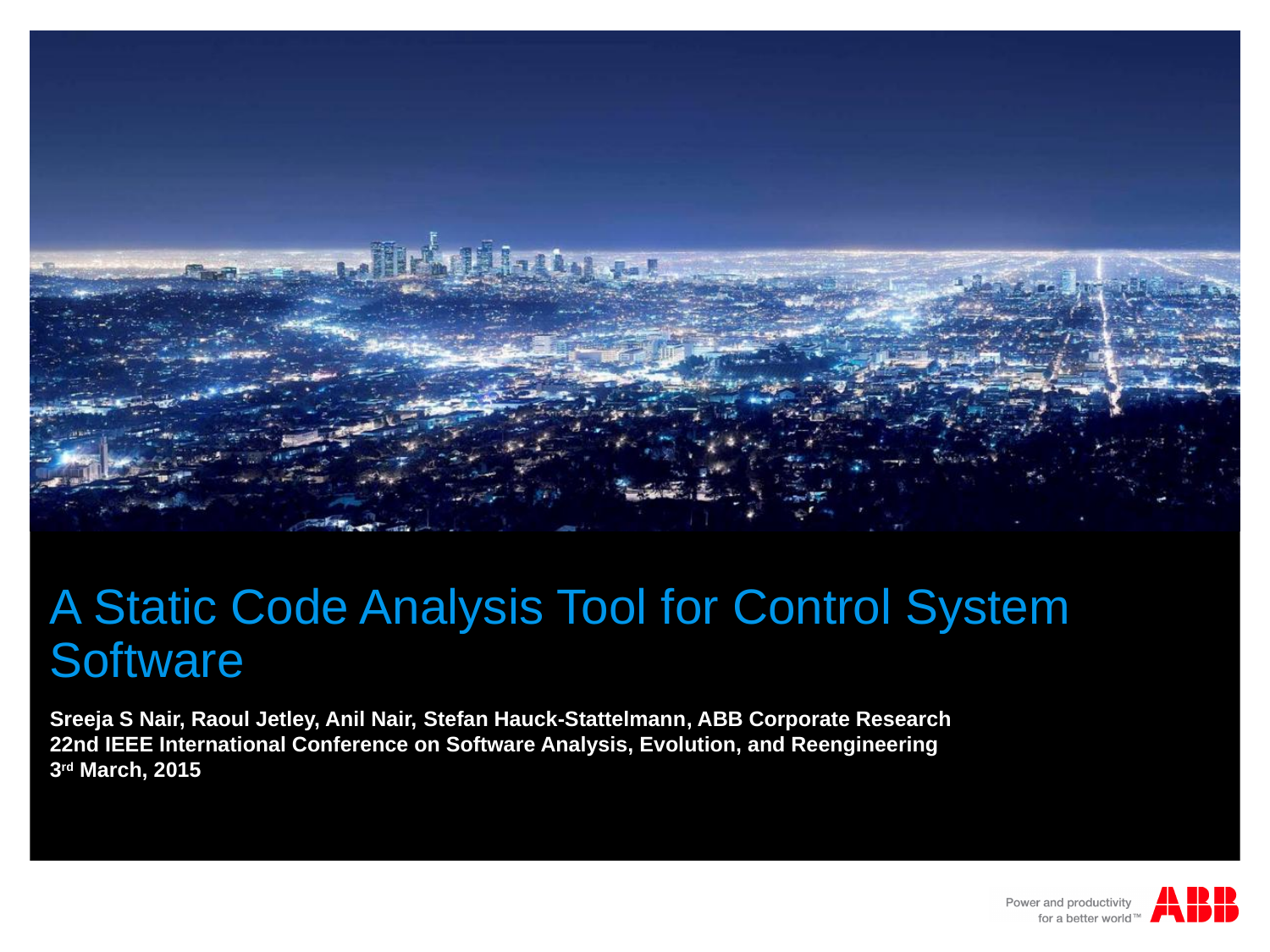

# A Static Code Analysis Tool for Control System Software
Sreeja S Nair, Raoul Jetley, Anil Nair, Stefan Hauck-Stattelmann, ABB Corporate Research
22nd IEEE International Conference on Software Analysis, Evolution, and Reengineering
3rd March, 2015